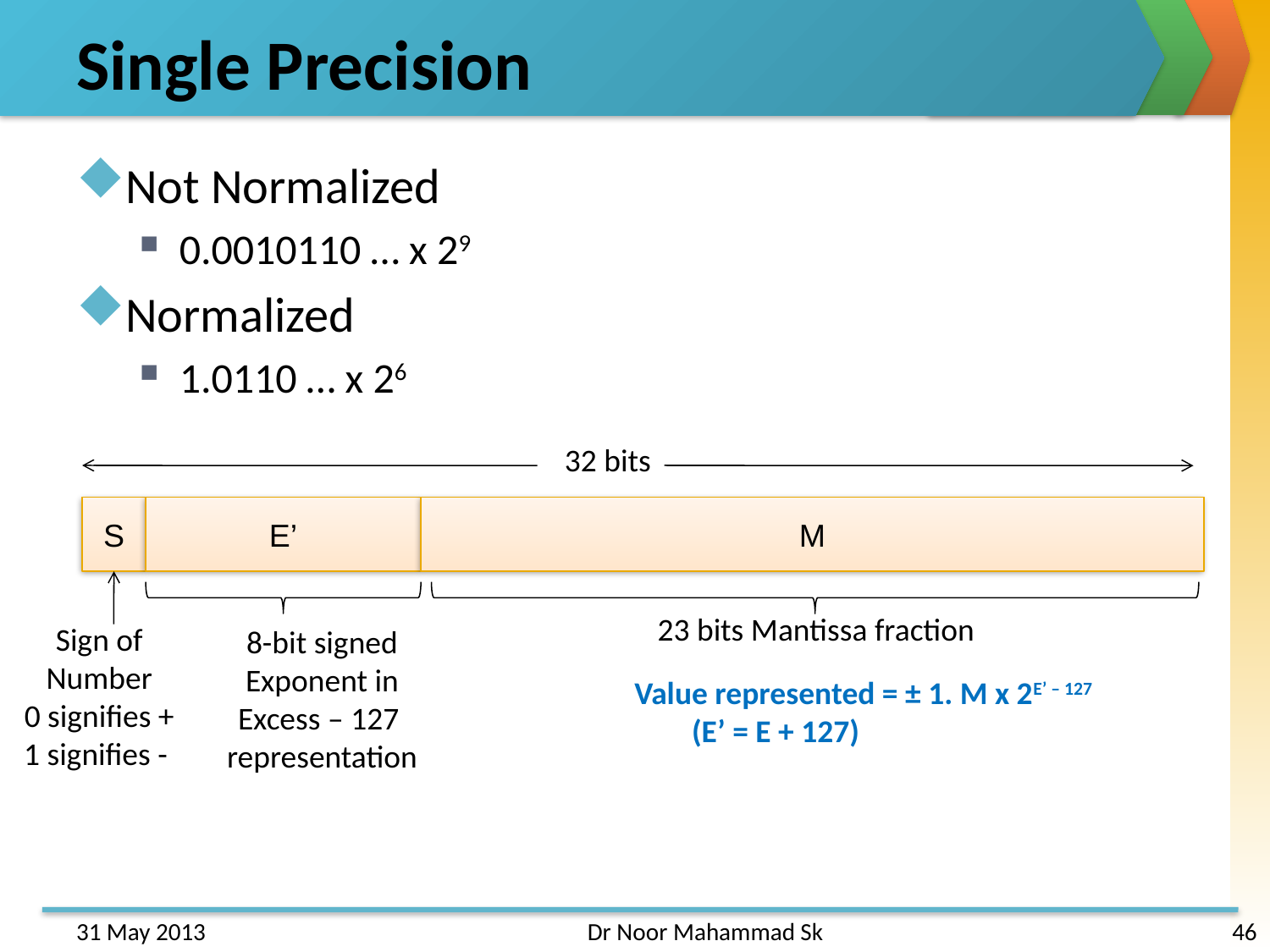

# Single Precision
Not Normalized
0.0010110 … x 29
Normalized
1.0110 … x 26

32 bits

S
E’
M
23 bits Mantissa fraction
Sign of
Number
0 signifies +
1 signifies -
8-bit signed
Exponent in
Excess – 127
representation
Value represented = ± 1. M x 2E’ – 127            (E’ = E + 127)
31 May 2013
Dr Noor Mahammad Sk
46